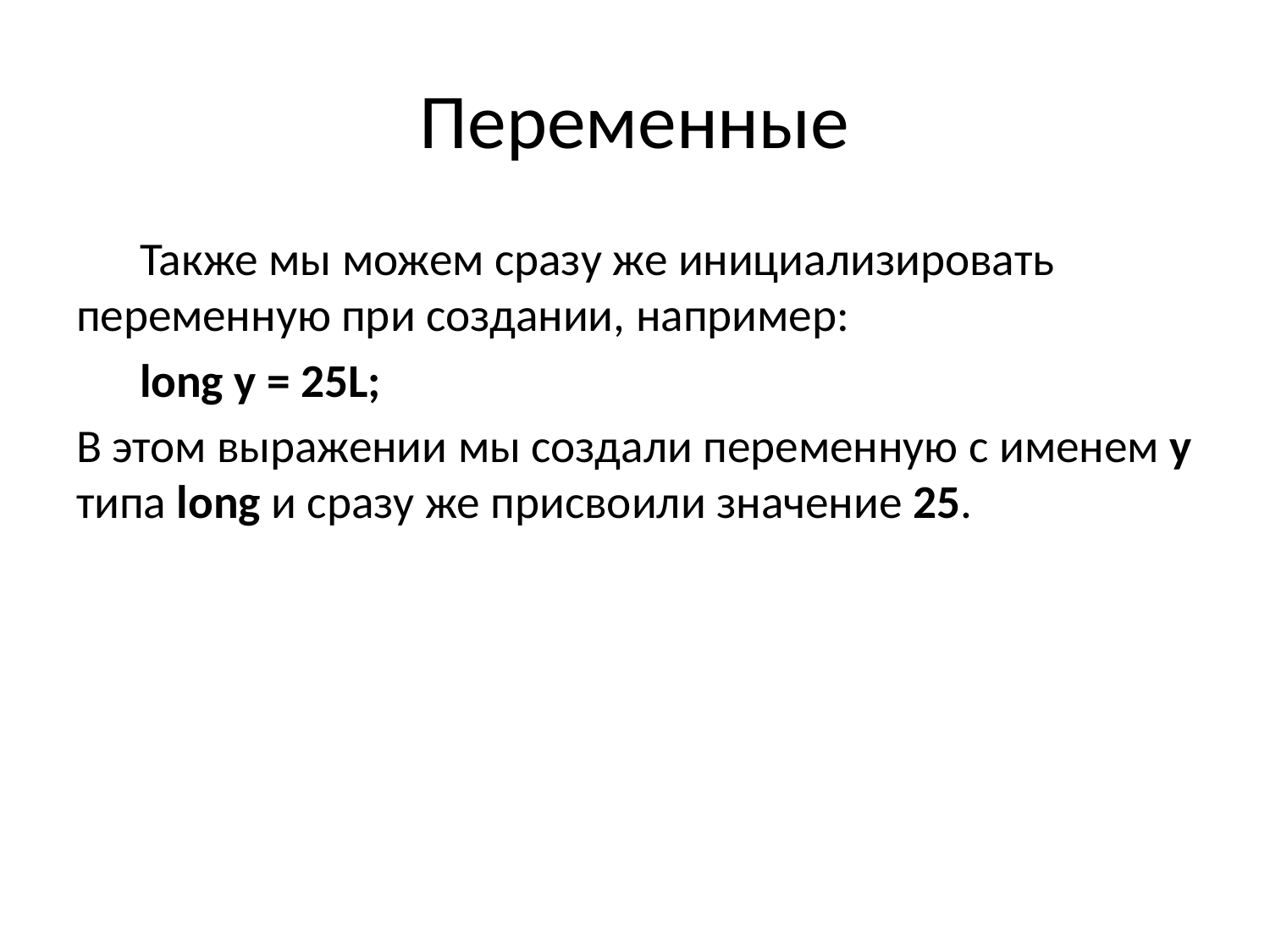

# Переменные
      Также мы можем сразу же инициализировать переменную при создании, например:
      long y = 25L;
В этом выражении мы создали переменную c именем y типа long и сразу же присвоили значение 25.